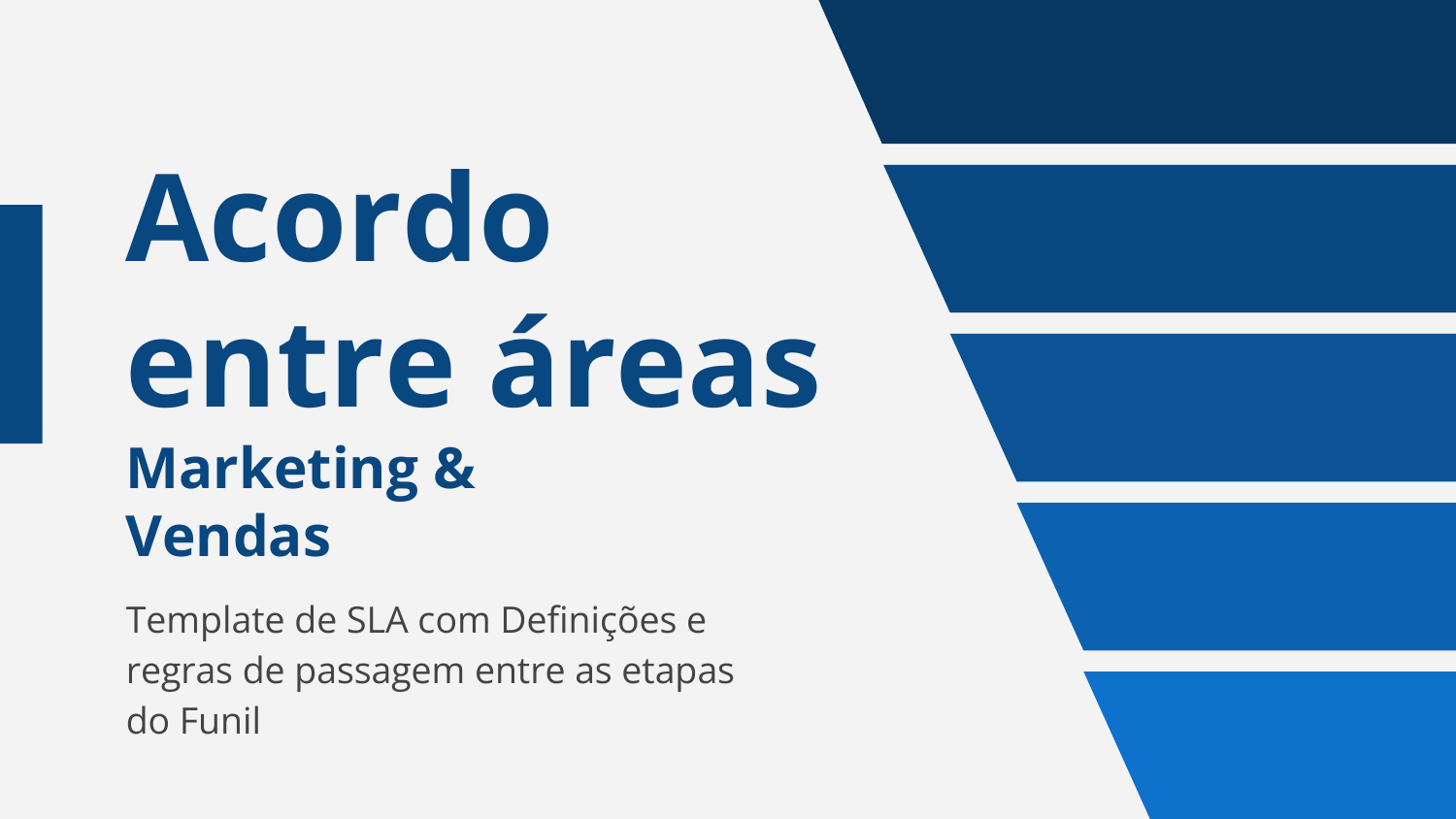

Acordo entre áreas Marketing &
Vendas

Template de SLA com Definições e regras de passagem entre as etapas do Funil